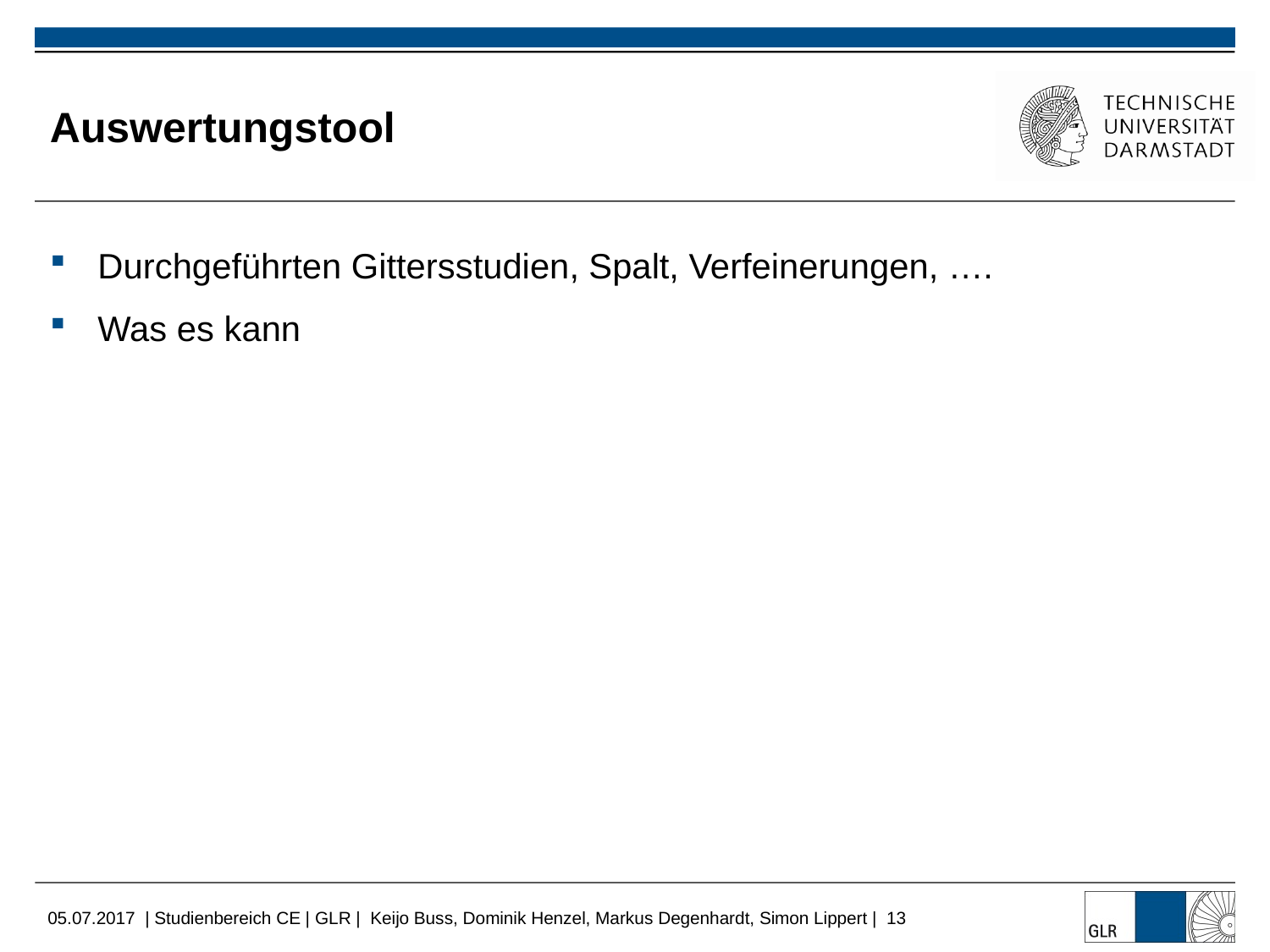

# Auswertungstool
Durchgeführten Gittersstudien, Spalt, Verfeinerungen, ….
Was es kann